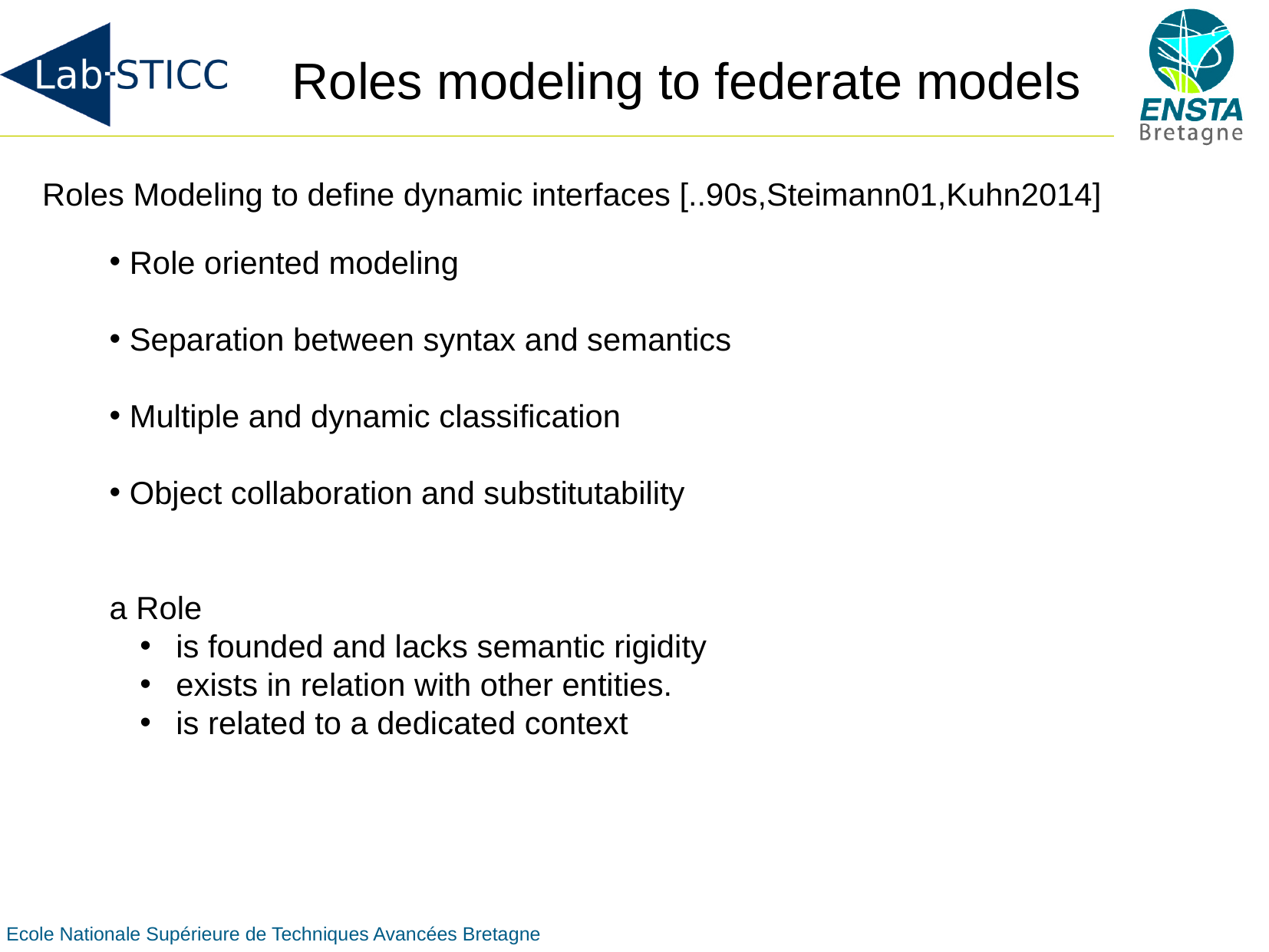

# Roles modeling to federate models
Roles Modeling to define dynamic interfaces [..90s,Steimann01,Kuhn2014]
 Role oriented modeling

 Separation between syntax and semantics

 Multiple and dynamic classification

 Object collaboration and substitutability

a Role
 is founded and lacks semantic rigidity
 exists in relation with other entities.
 is related to a dedicated context